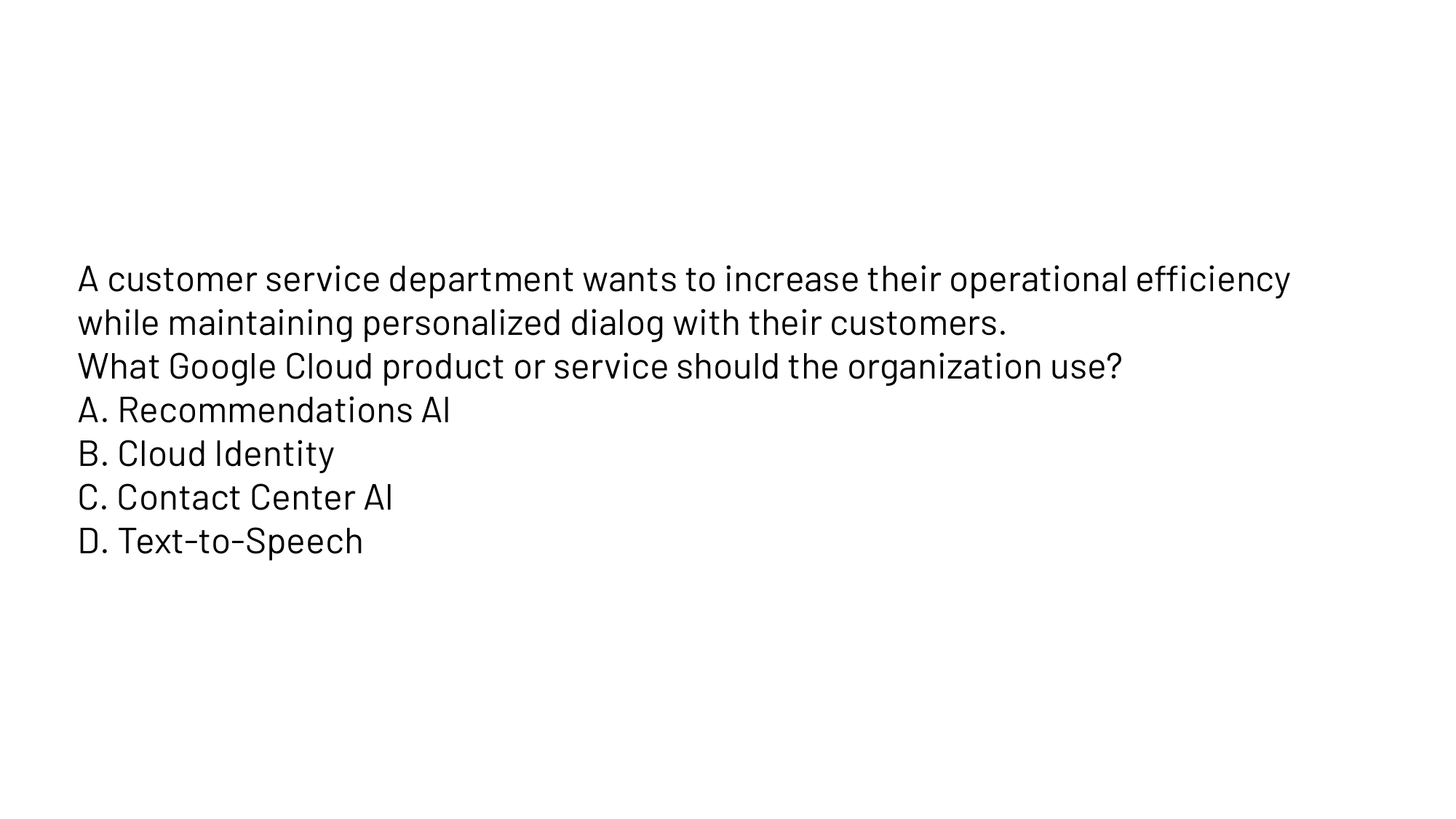

A customer service department wants to increase their operational efficiency while maintaining personalized dialog with their customers.
What Google Cloud product or service should the organization use?
A. Recommendations Al
B. Cloud Identity
C. Contact Center Al
D. Text-to-Speech